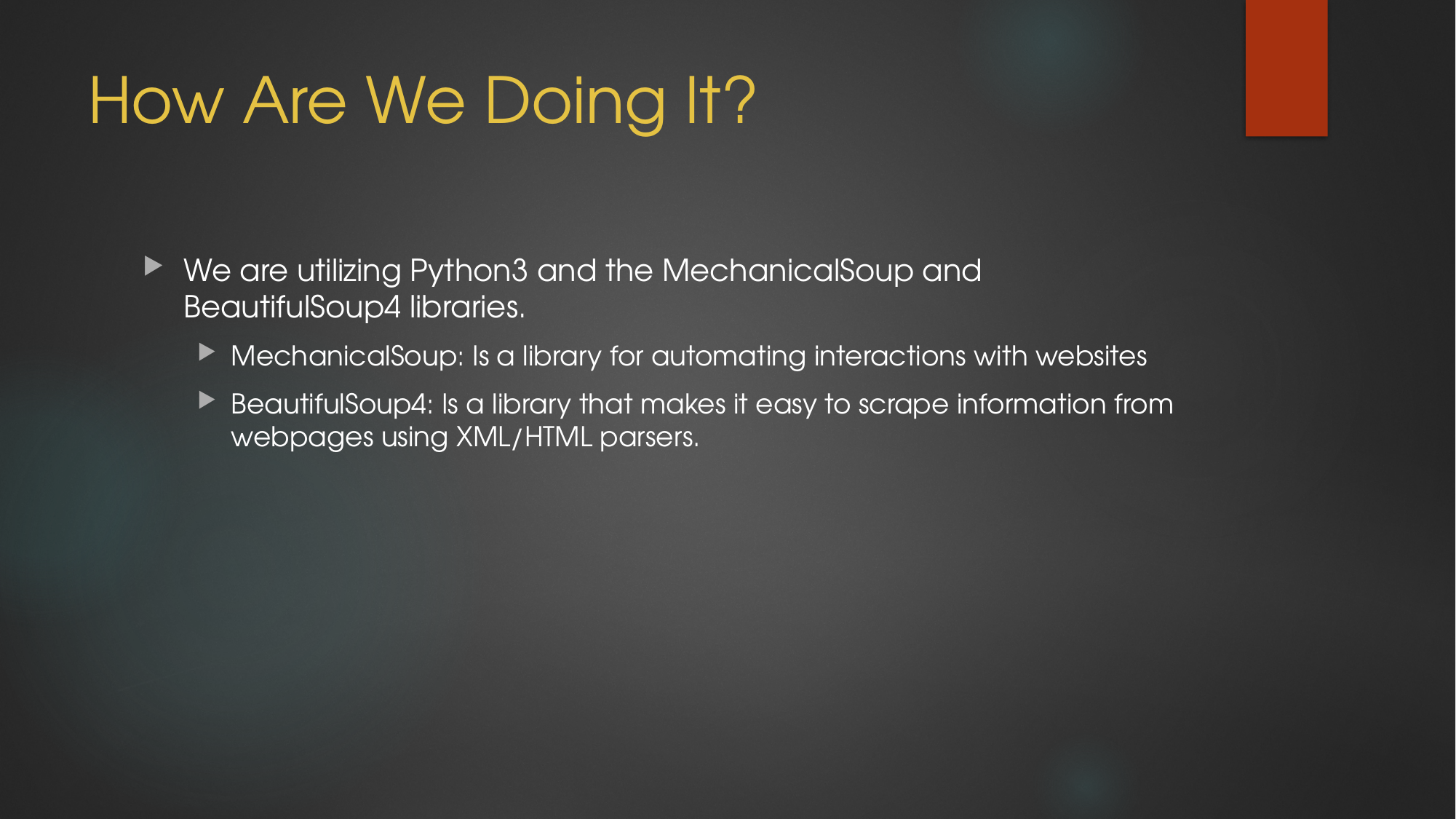

# How Are We Doing It?
We are utilizing Python3 and the MechanicalSoup and BeautifulSoup4 libraries.
MechanicalSoup: Is a library for automating interactions with websites
BeautifulSoup4: Is a library that makes it easy to scrape information from webpages using XML/HTML parsers.